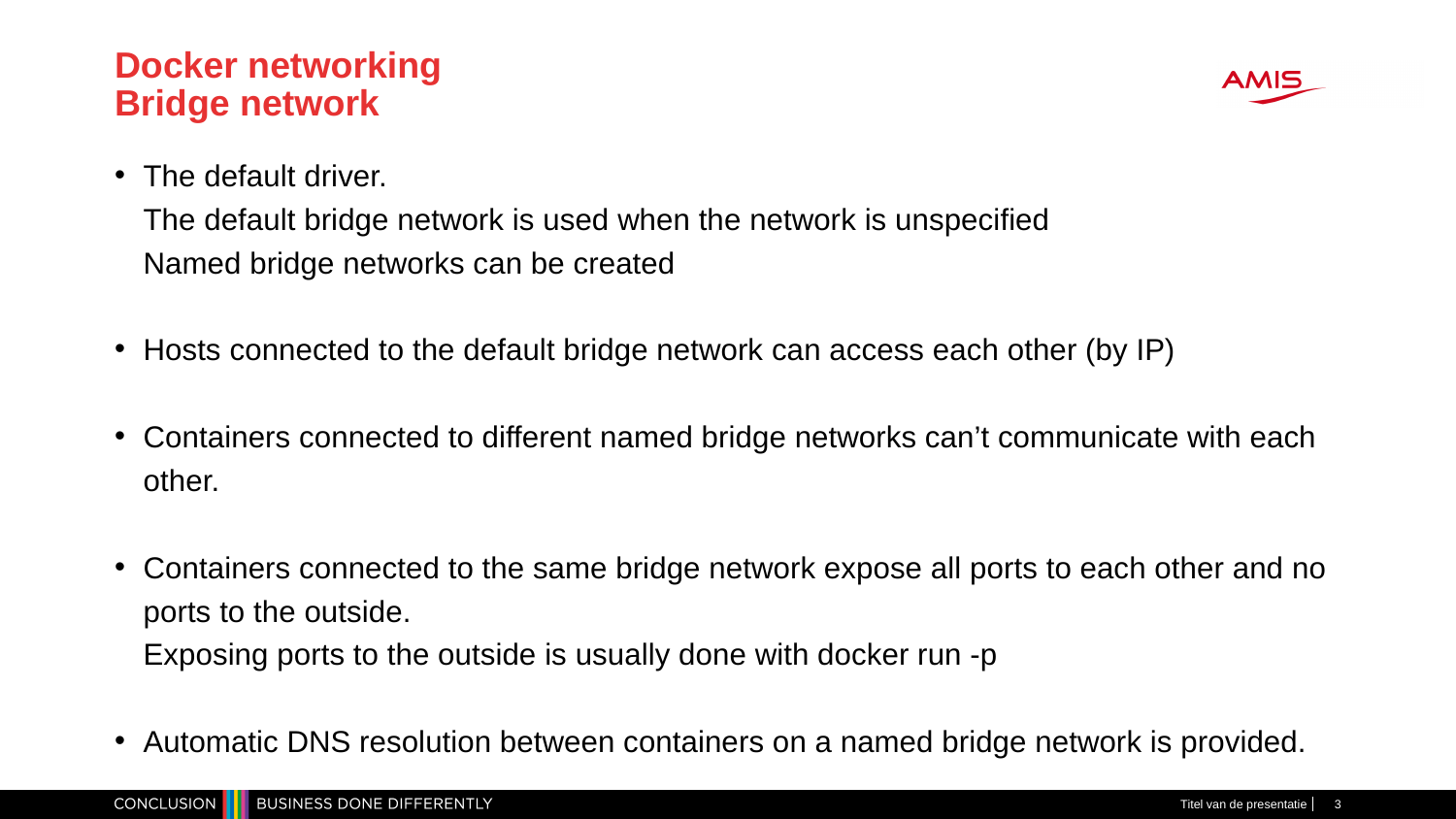

# Docker networking Bridge network
The default driver.
The default bridge network is used when the network is unspecified
Named bridge networks can be created

Hosts connected to the default bridge network can access each other (by IP)

Containers connected to different named bridge networks can’t communicate with each other.

Containers connected to the same bridge network expose all ports to each other and no ports to the outside.
Exposing ports to the outside is usually done with docker run -p

Automatic DNS resolution between containers on a named bridge network is provided.

Titel van de presentatie
3